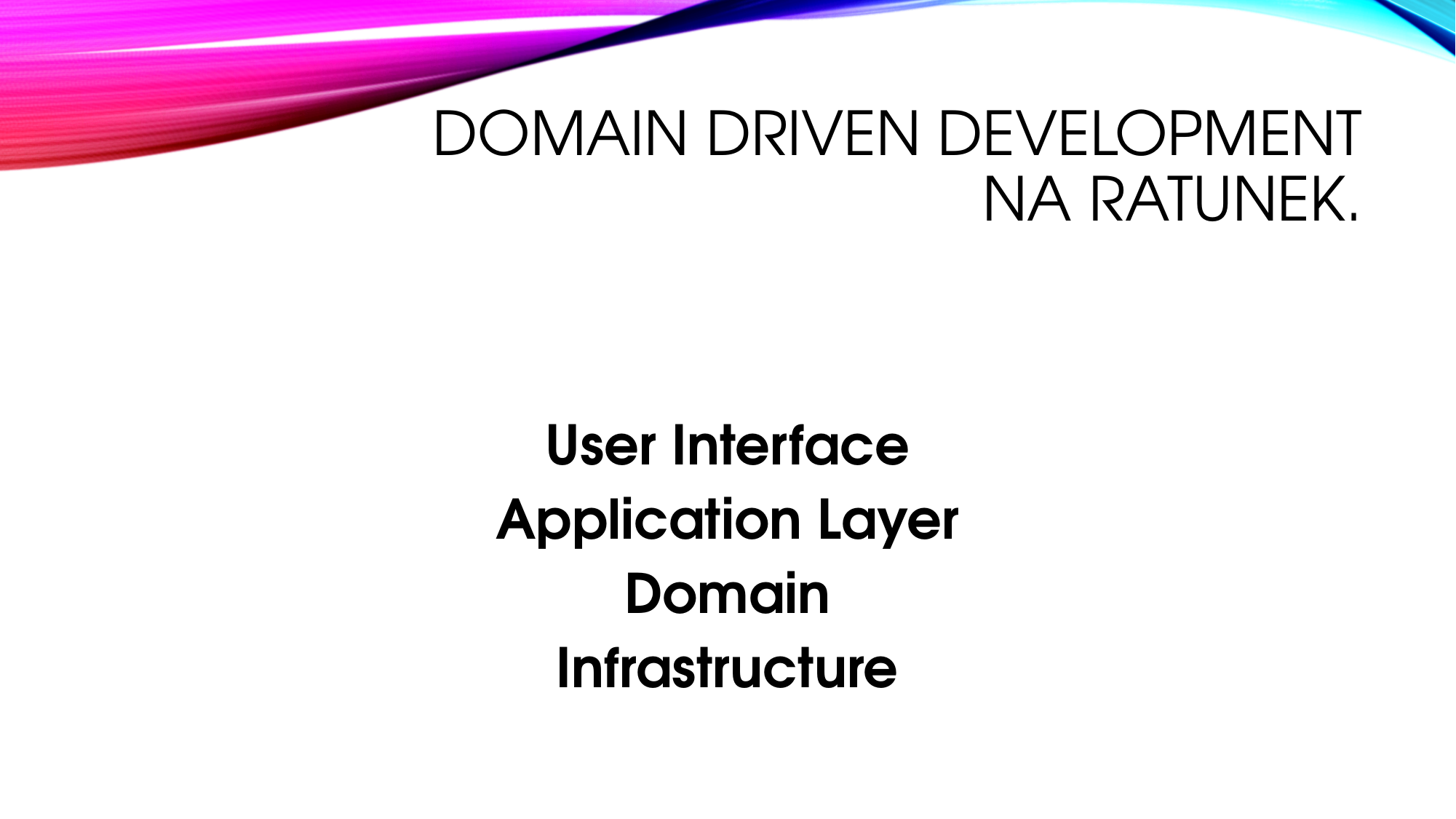

# Domain Driven Development na ratunek.
User Interface
Application Layer
Domain
Infrastructure